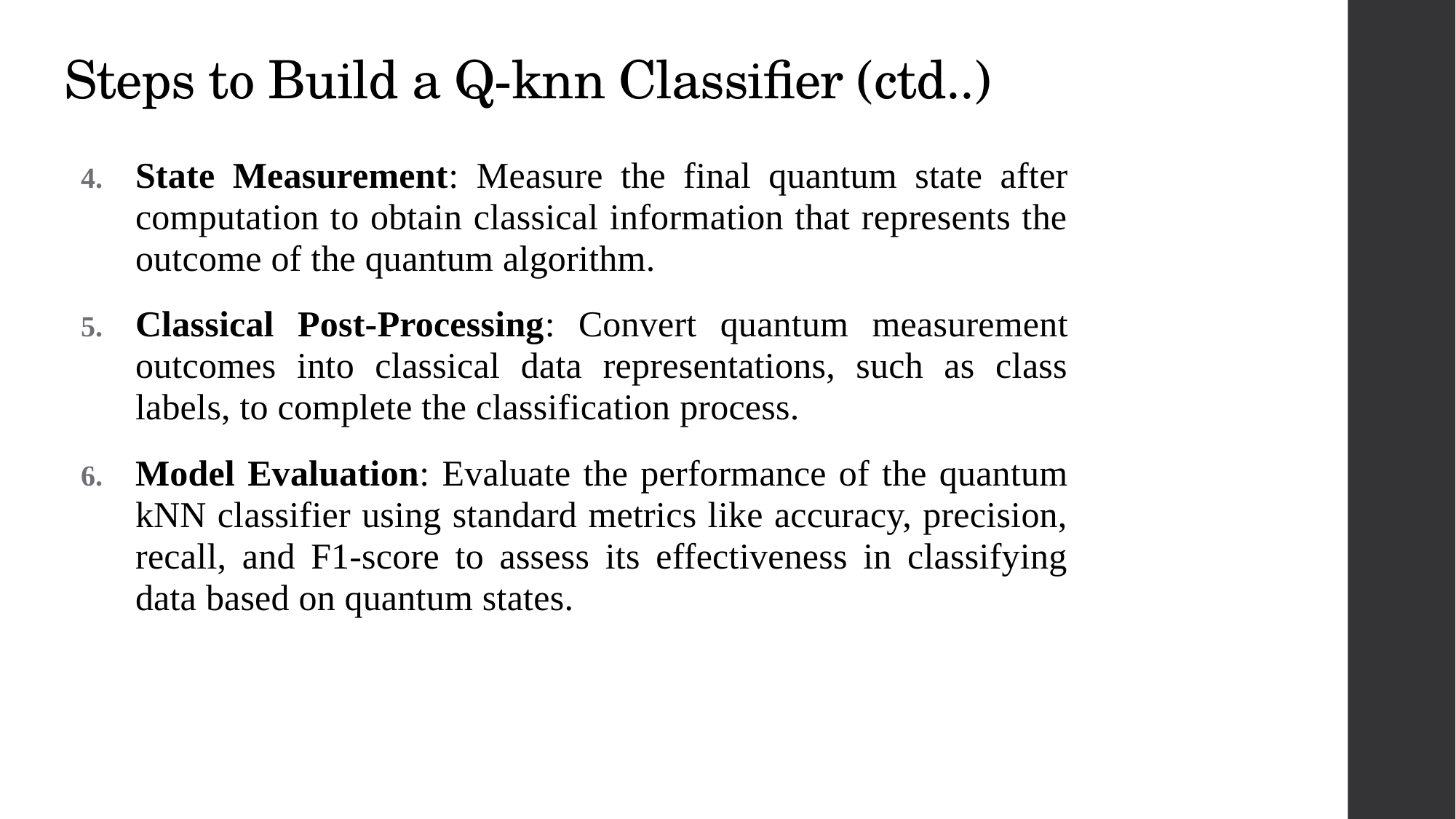

# Steps to Build a Q-knn Classifier (ctd..)
State Measurement: Measure the final quantum state after computation to obtain classical information that represents the outcome of the quantum algorithm.
Classical Post-Processing: Convert quantum measurement outcomes into classical data representations, such as class labels, to complete the classification process.
Model Evaluation: Evaluate the performance of the quantum kNN classifier using standard metrics like accuracy, precision, recall, and F1-score to assess its effectiveness in classifying data based on quantum states.